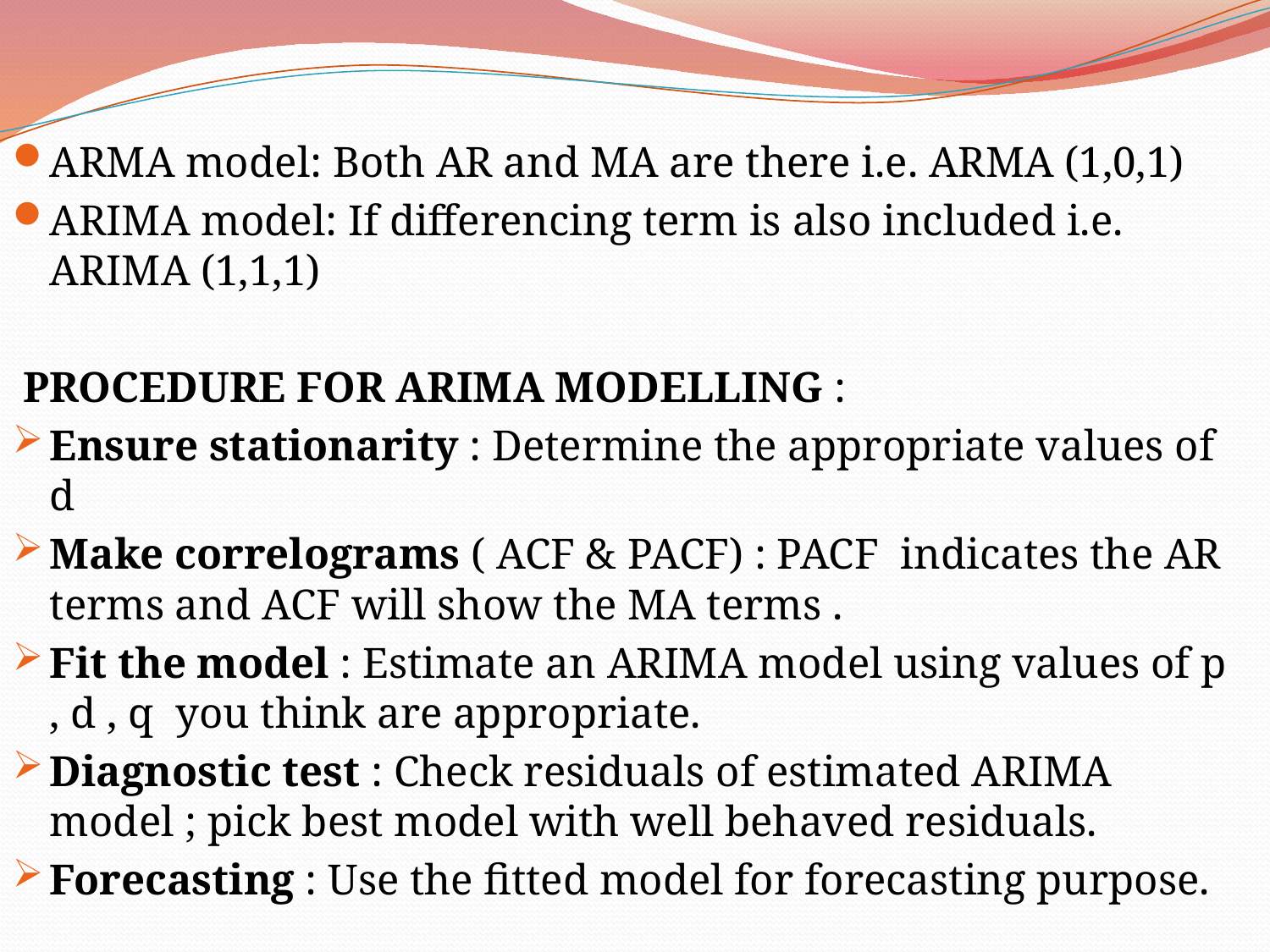

ARMA model: Both AR and MA are there i.e. ARMA (1,0,1)
ARIMA model: If differencing term is also included i.e. ARIMA (1,1,1)

 PROCEDURE FOR ARIMA MODELLING :
Ensure stationarity : Determine the appropriate values of d
Make correlograms ( ACF & PACF) : PACF  indicates the AR terms and ACF will show the MA terms .
Fit the model : Estimate an ARIMA model using values of p , d , q  you think are appropriate.
Diagnostic test : Check residuals of estimated ARIMA model ; pick best model with well behaved residuals.
Forecasting : Use the fitted model for forecasting purpose.